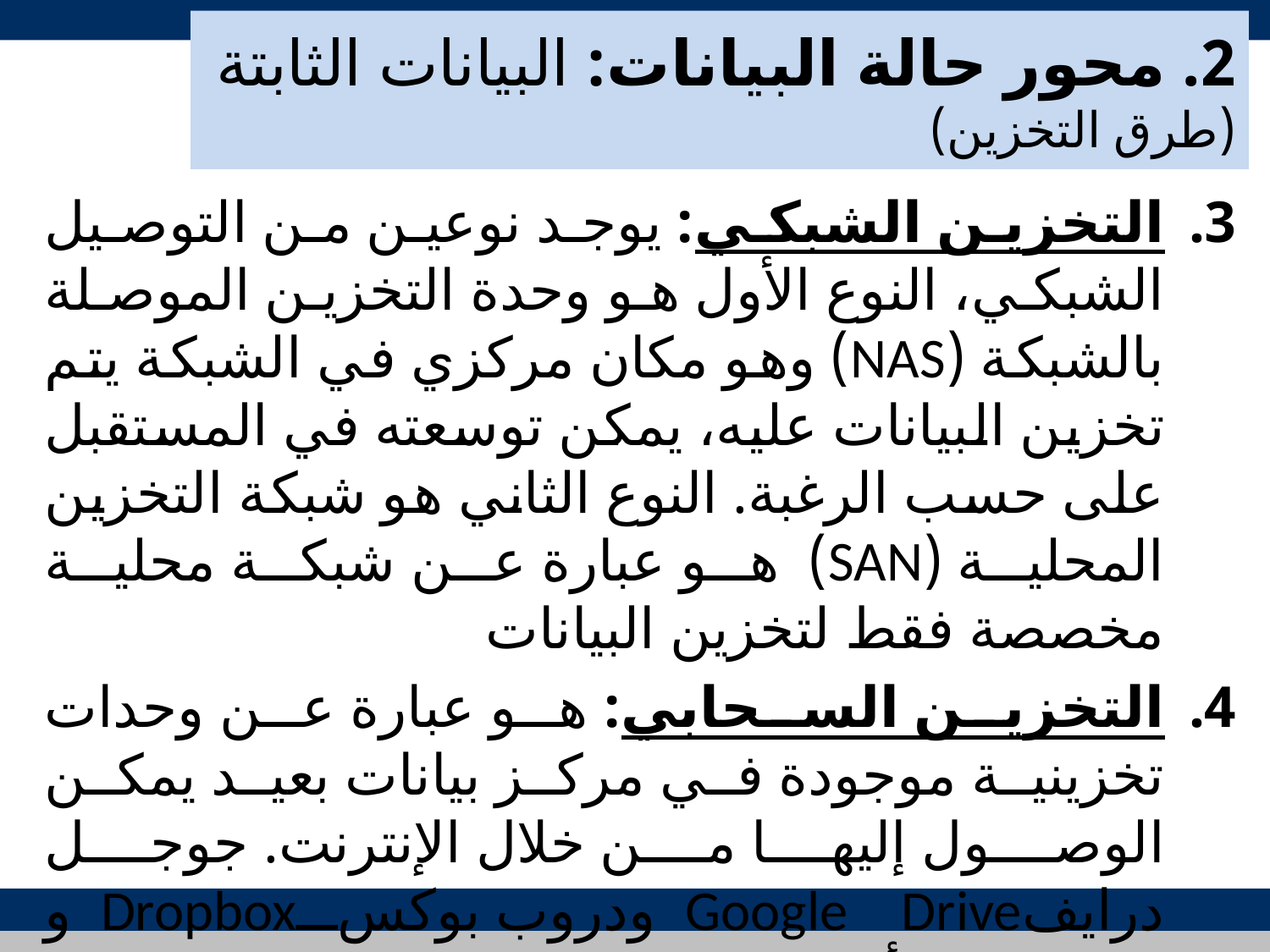

# 2. محور حالة البيانات: البيانات الثابتة (طرق التخزين)
التخزين الشبكي: يوجد نوعين من التوصيل الشبكي، النوع الأول هو وحدة التخزين الموصلة بالشبكة (NAS) وهو مكان مركزي في الشبكة يتم تخزين البيانات عليه، يمكن توسعته في المستقبل على حسب الرغبة. النوع الثاني هو شبكة التخزين المحلية (SAN)  هو عبارة عن شبكة محلية مخصصة فقط لتخزين البيانات
التخزين السحابي: هو عبارة عن وحدات تخزينية موجودة في مركز بيانات بعيد يمكن الوصول إليها من خلال الإنترنت. جوجل درايفGoogle Drive  ودروب بوكسDropbox  و iCloud كلها أمثلة على التخزين السحابي